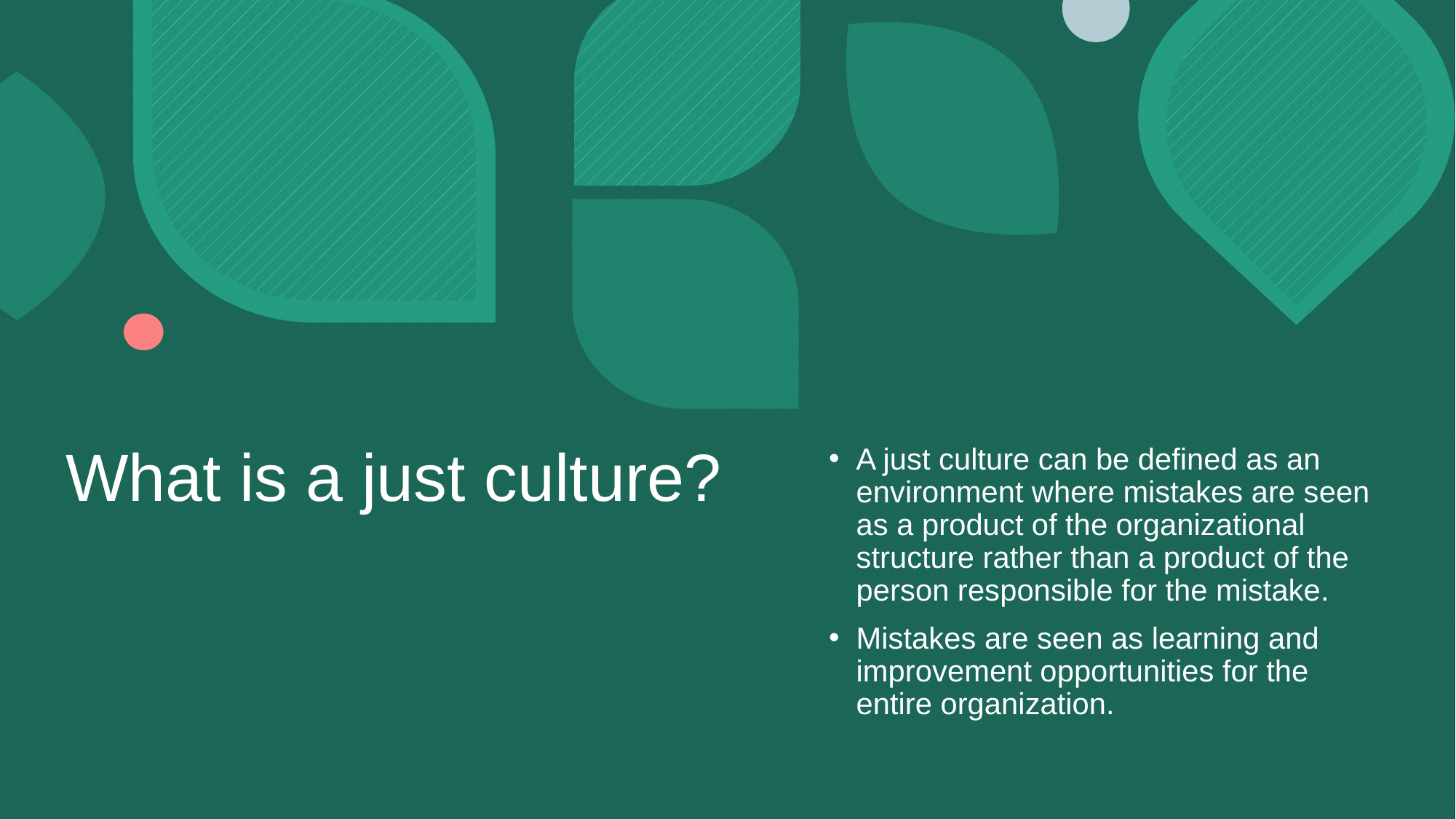

# What is a just culture?
A just culture can be defined as an environment where mistakes are seen as a product of the organizational structure rather than a product of the person responsible for the mistake.
Mistakes are seen as learning and improvement opportunities for the entire organization.